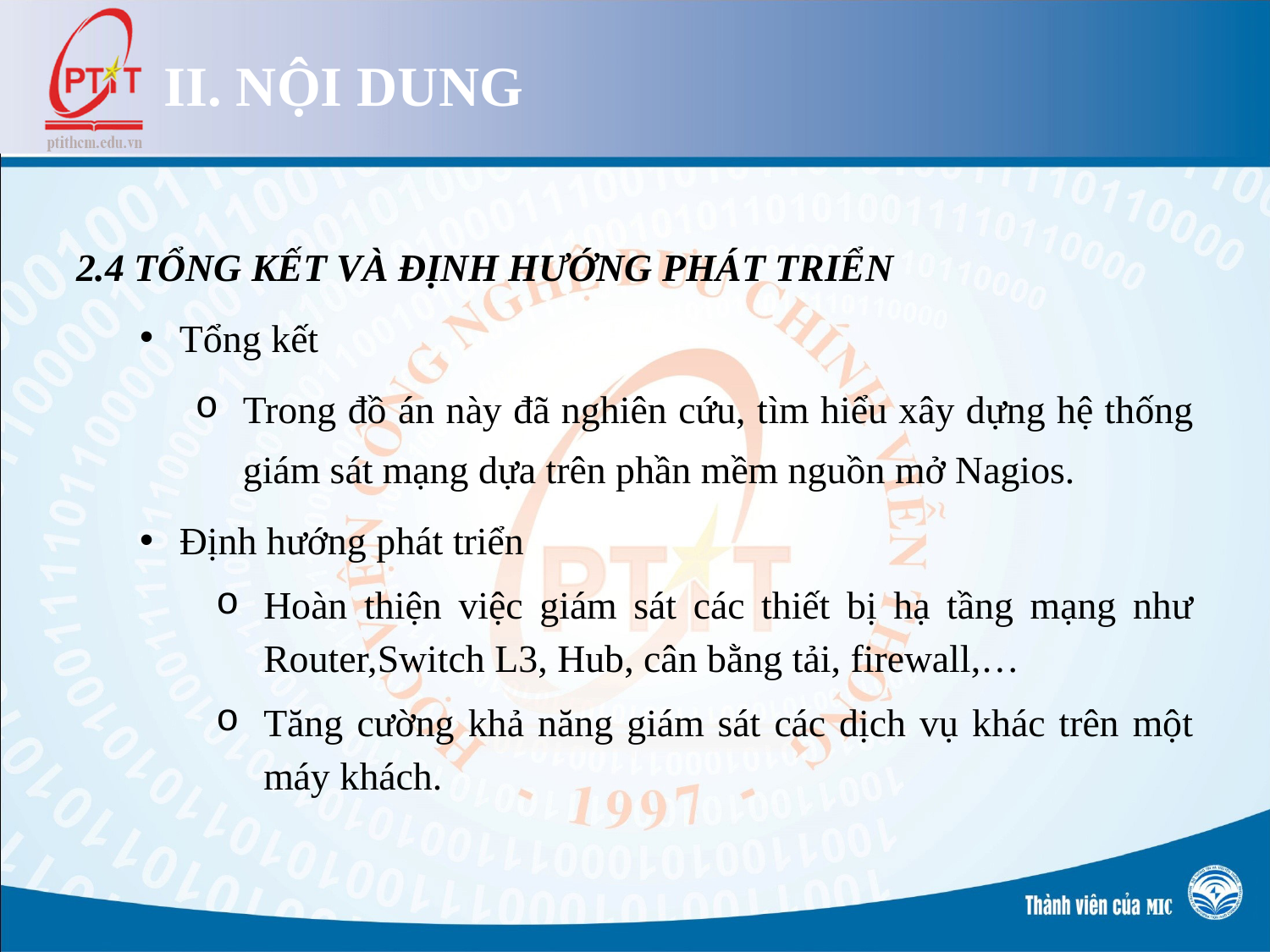

# II. NỘI DUNG
2.4 TỔNG KẾT VÀ ĐỊNH HƯỚNG PHÁT TRIỂN
Tổng kết
Trong đồ án này đã nghiên cứu, tìm hiểu xây dựng hệ thống giám sát mạng dựa trên phần mềm nguồn mở Nagios.
Định hướng phát triển
Hoàn thiện việc giám sát các thiết bị hạ tầng mạng như Router,Switch L3, Hub, cân bằng tải, firewall,…
Tăng cường khả năng giám sát các dịch vụ khác trên một máy khách.